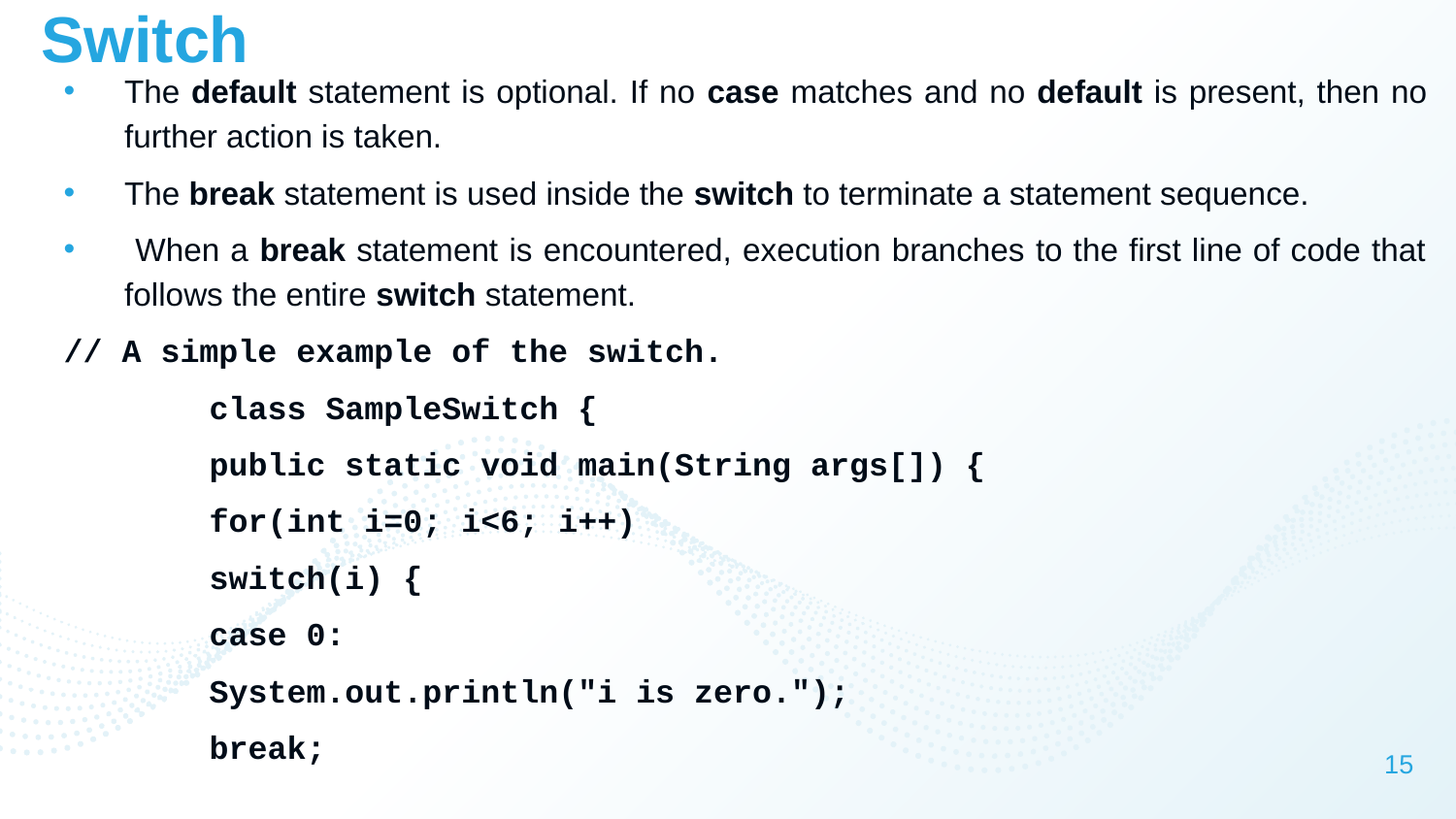

# Switch
The default statement is optional. If no case matches and no default is present, then no further action is taken.
The break statement is used inside the switch to terminate a statement sequence.
 When a break statement is encountered, execution branches to the first line of code that follows the entire switch statement.
// A simple example of the switch.
	class SampleSwitch {
	public static void main(String args[]) {
	for(int i=0; i<6; i++)
	switch(i) {
	case 0:
	System.out.println("i is zero.");
	break;
15